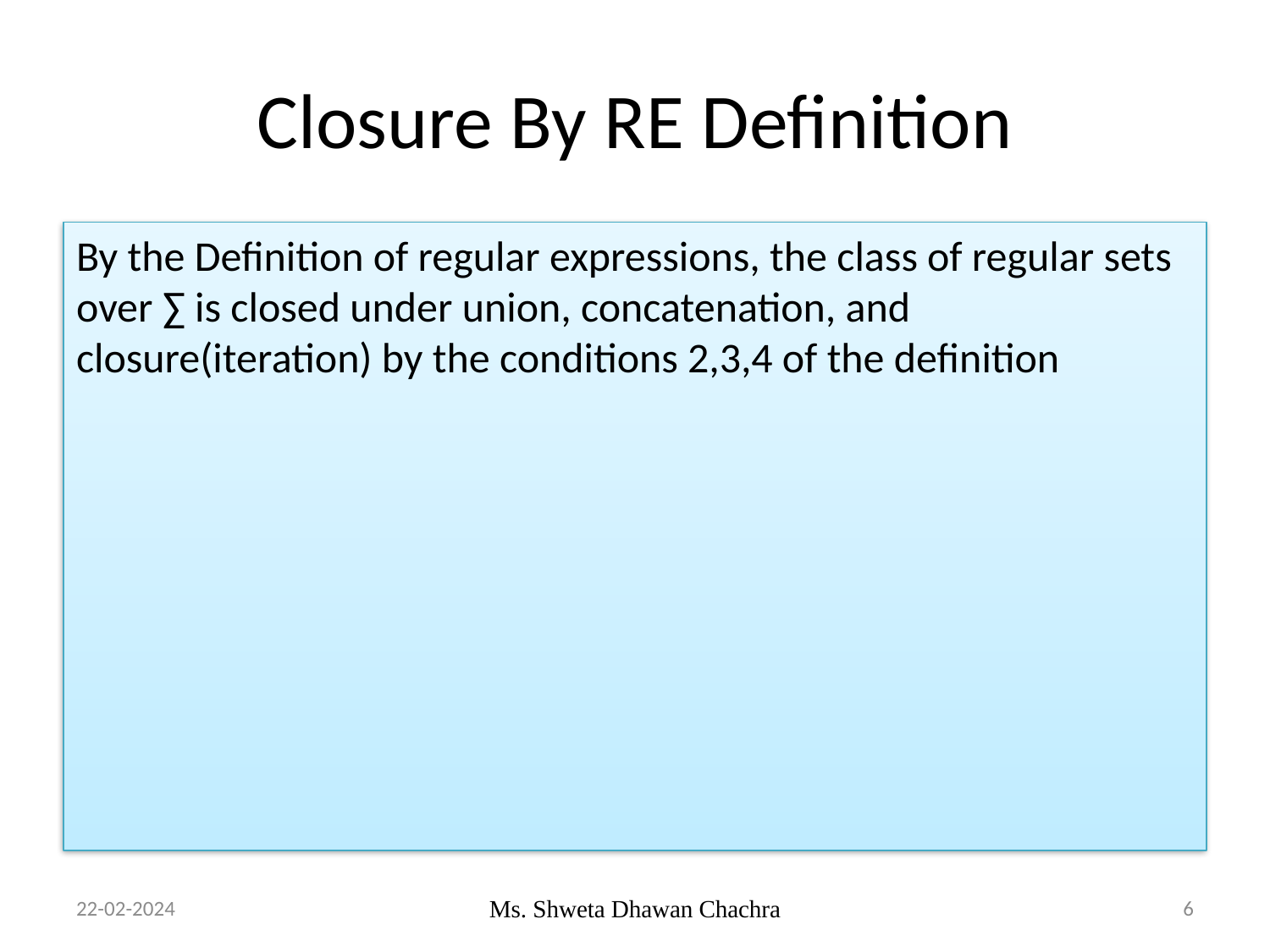

# Closure By RE Definition
By the Definition of regular expressions, the class of regular sets over ∑ is closed under union, concatenation, and closure(iteration) by the conditions 2,3,4 of the definition
22-02-2024
Ms. Shweta Dhawan Chachra
6